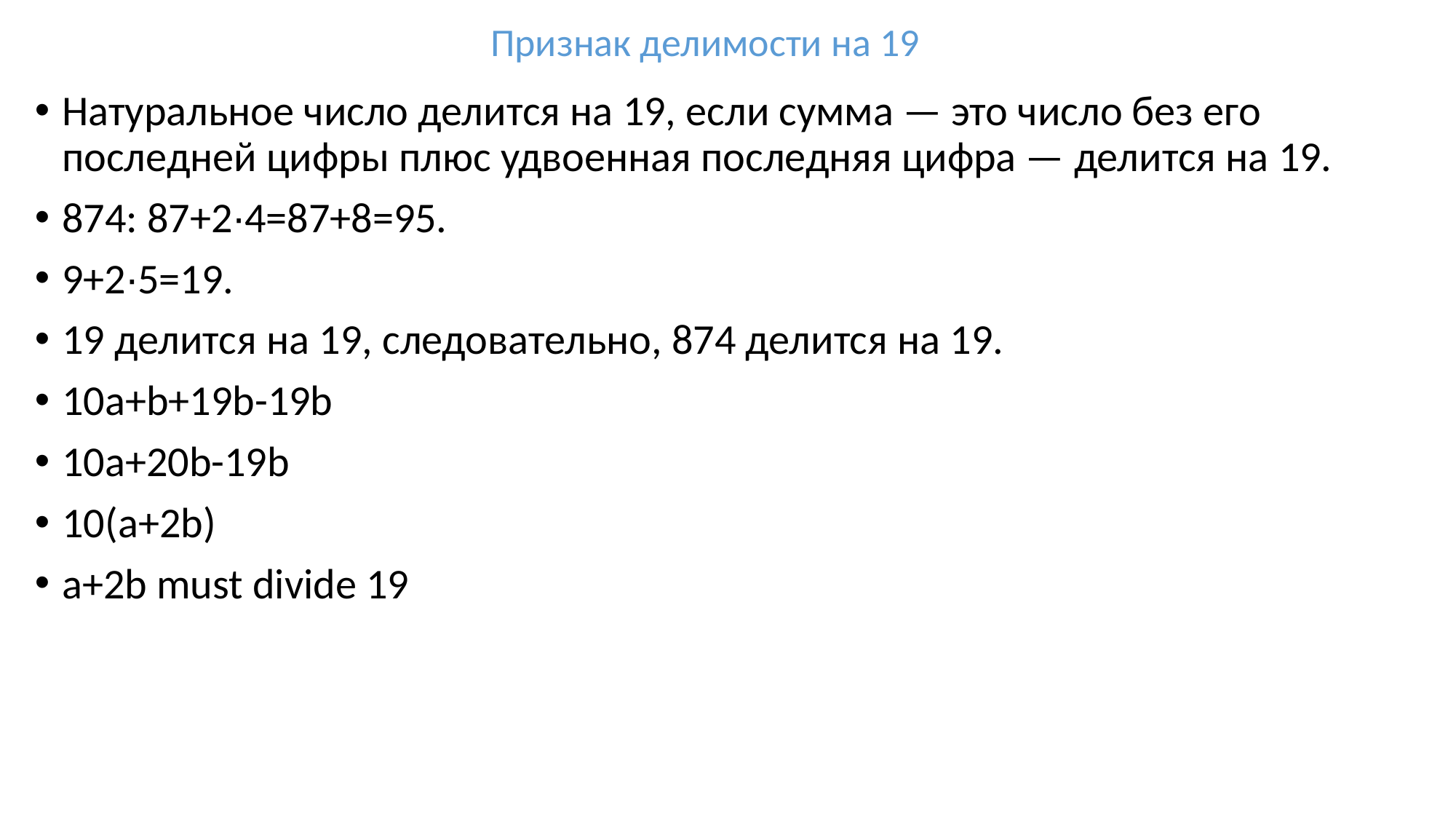

# Признак делимости на 19
Натуральное число делится на 19, если сумма — это число без его последней цифры плюс удвоенная последняя цифра — делится на 19.
874: 87+2∙4=87+8=95.
9+2∙5=19.
19 делится на 19, следовательно, 874 делится на 19.
10a+b+19b-19b
10a+20b-19b
10(a+2b)
a+2b must divide 19